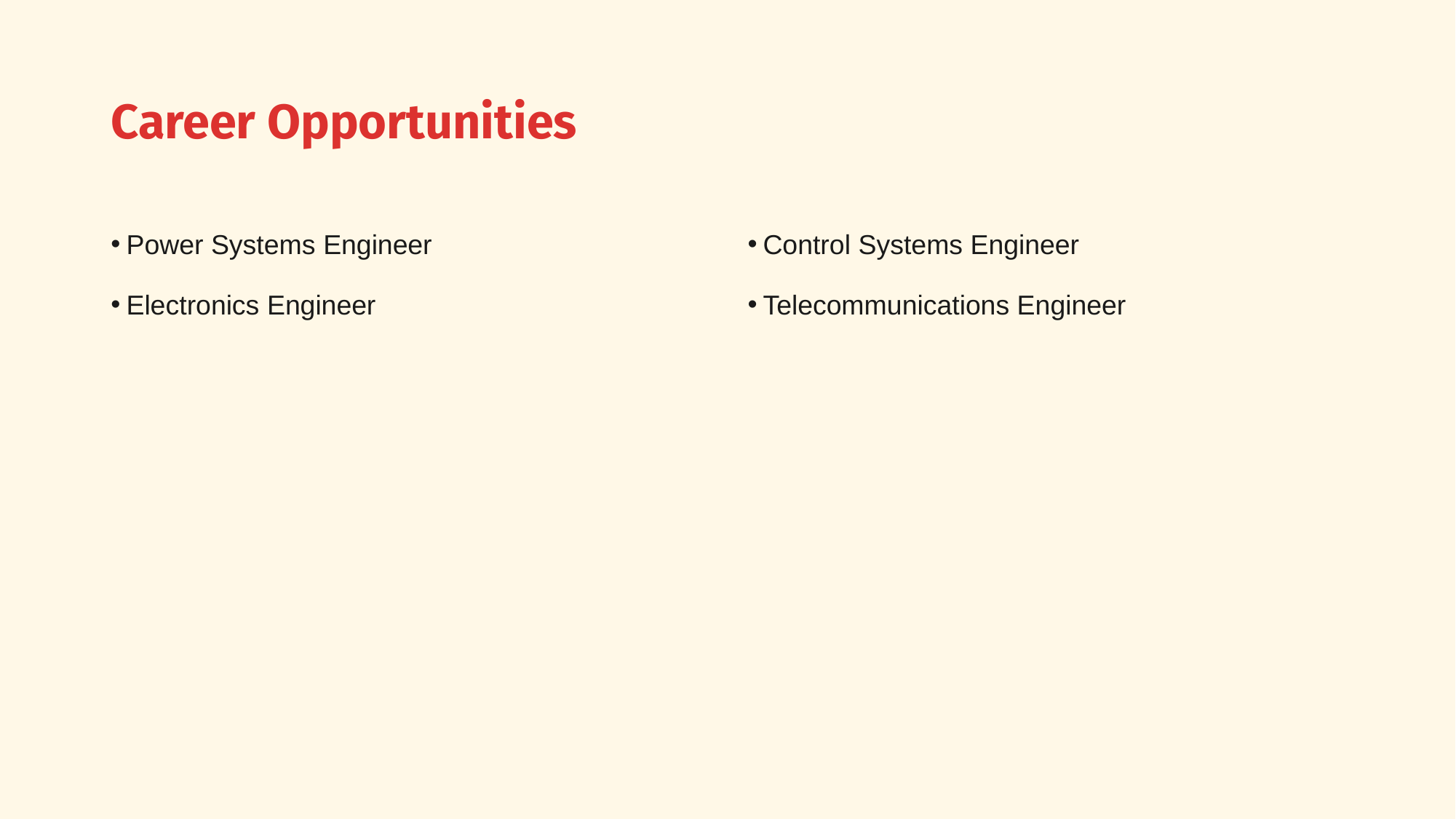

# Career Opportunities
Power Systems Engineer
Electronics Engineer
Control Systems Engineer
Telecommunications Engineer